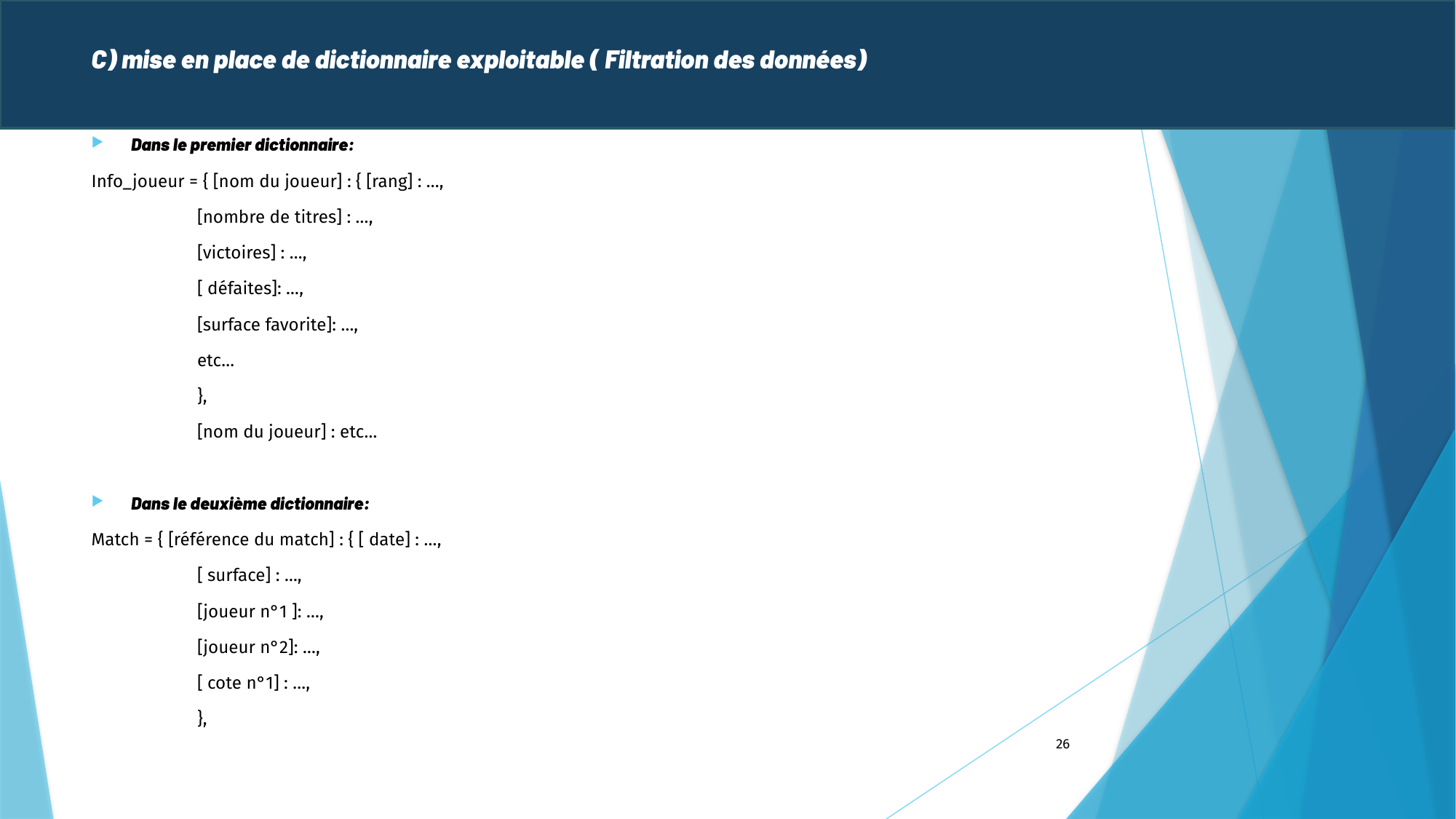

C) mise en place de dictionnaire exploitable ( Filtration des données)
Dans le premier dictionnaire:
Info_joueur = { [nom du joueur] : { [rang] : …,
					[nombre de titres] : …,
					[victoires] : …,
					[ défaites]: …,
					[surface favorite]: …,
					etc…
			},
			[nom du joueur] : etc…

Dans le deuxième dictionnaire:
Match = { [référence du match] : { [ date] : …,
					[ surface] : …,
					[joueur n°1 ]: …,
					[joueur n°2]: …,
					[ cote n°1] : …,
	},

26